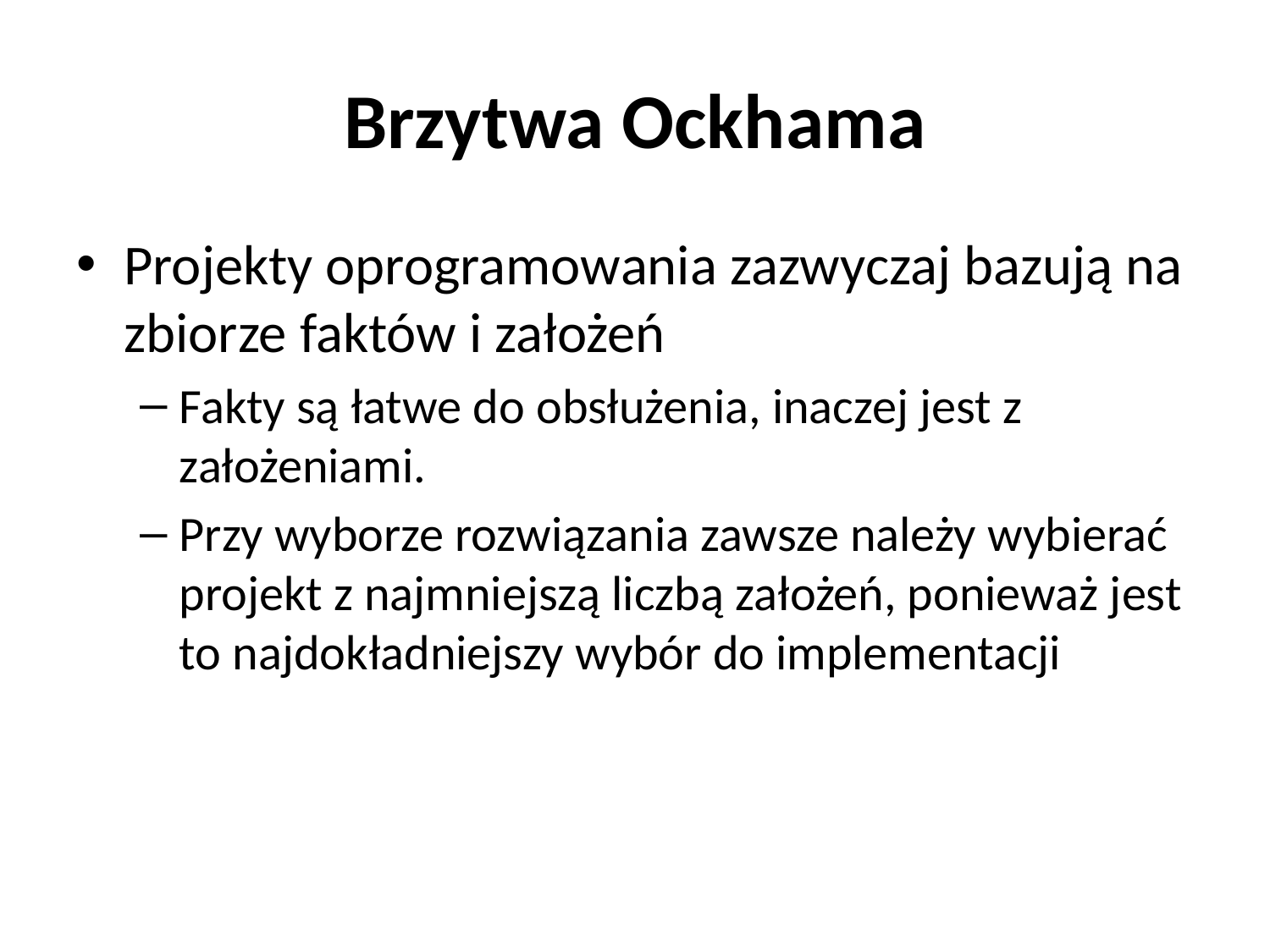

# Brzytwa Ockhama
Projekty oprogramowania zazwyczaj bazują na zbiorze faktów i założeń
Fakty są łatwe do obsłużenia, inaczej jest z założeniami.
Przy wyborze rozwiązania zawsze należy wybierać projekt z najmniejszą liczbą założeń, ponieważ jest to najdokładniejszy wybór do implementacji